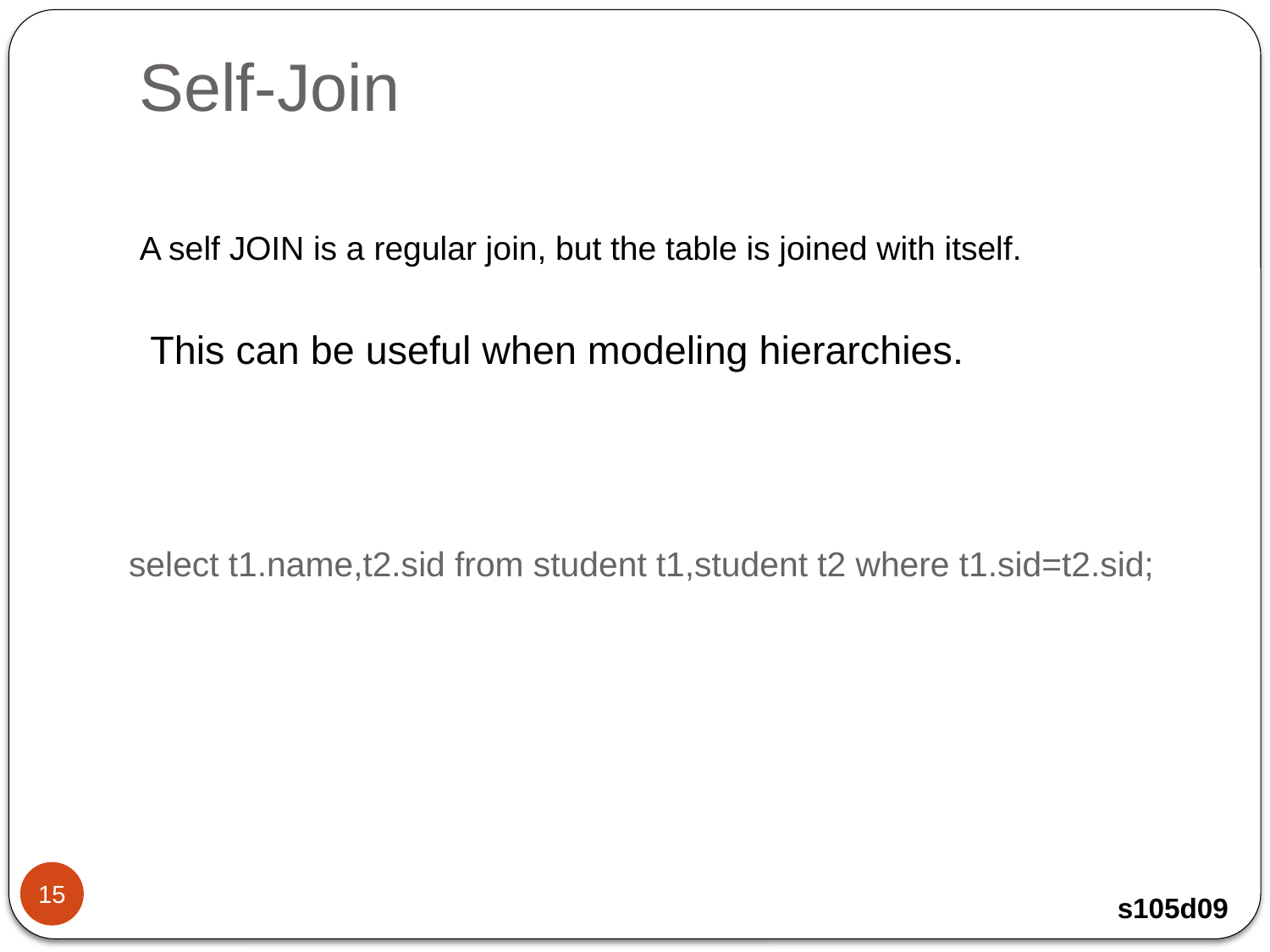

# Self-Join

A self JOIN is a regular join, but the table is joined with itself.

This can be useful when modeling hierarchies.
select t1.name,t2.sid from student t1,student t2 where t1.sid=t2.sid;
15
s105d09